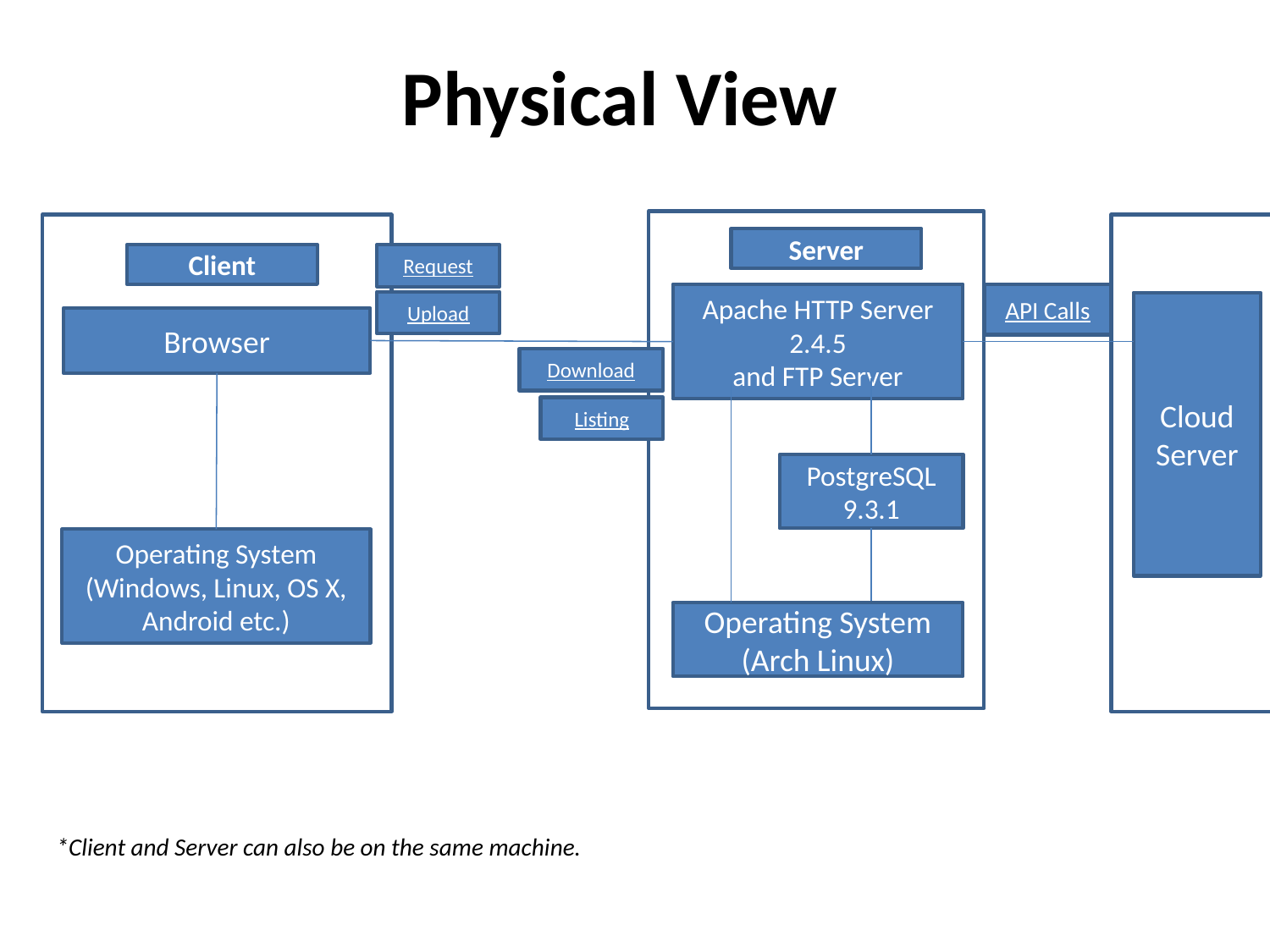

Physical View

Server
Client
Request
Apache HTTP Server 2.4.5
and FTP Server
API Calls
Upload
Cloud Server
Browser
Download
Listing
PostgreSQL 9.3.1
Operating System (Windows, Linux, OS X, Android etc.)
Operating System (Arch Linux)
*Client and Server can also be on the same machine.